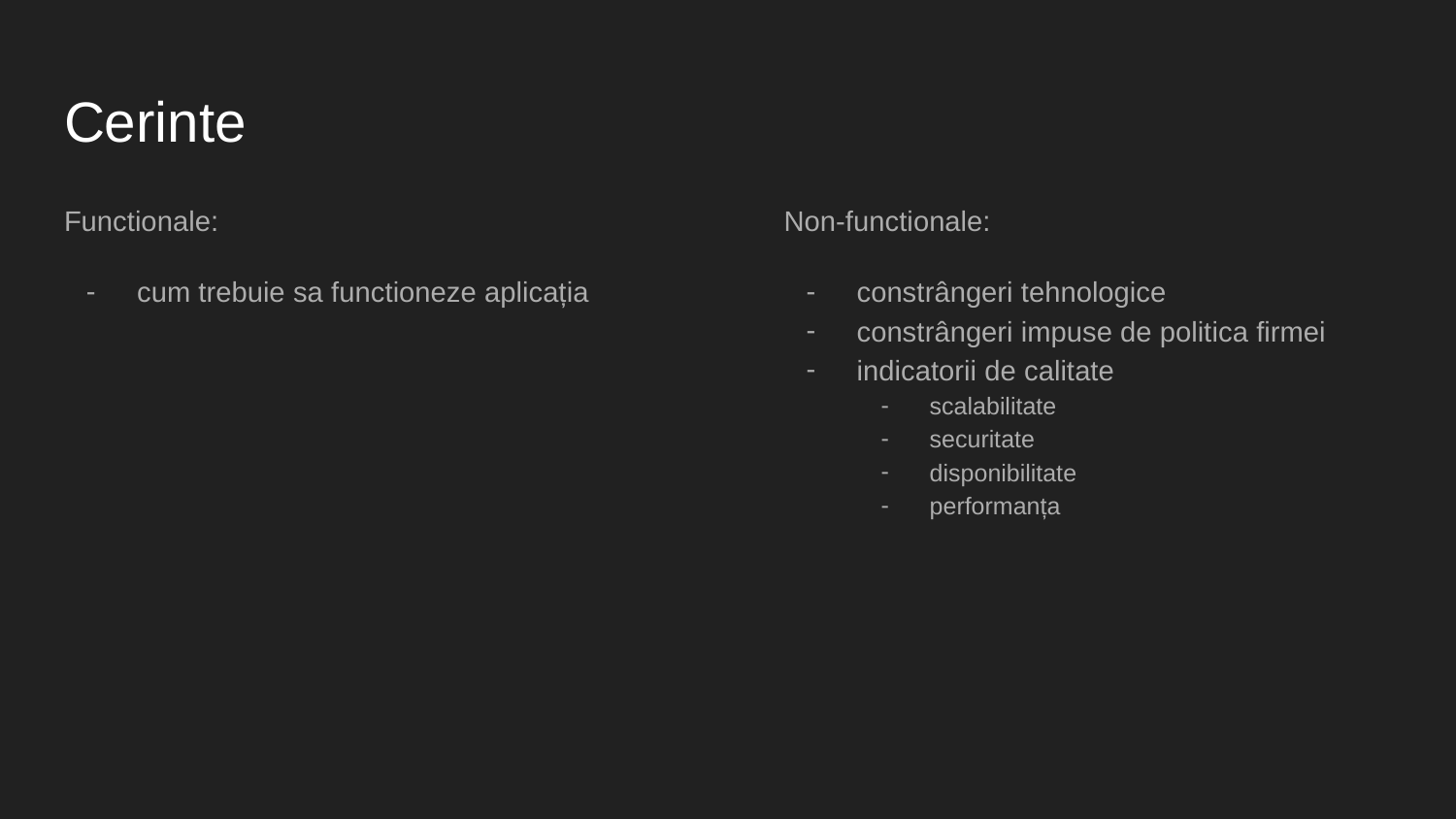

# Cerinte
Functionale:
cum trebuie sa functioneze aplicația
Non-functionale:
constrângeri tehnologice
constrângeri impuse de politica firmei
indicatorii de calitate
scalabilitate
securitate
disponibilitate
performanța